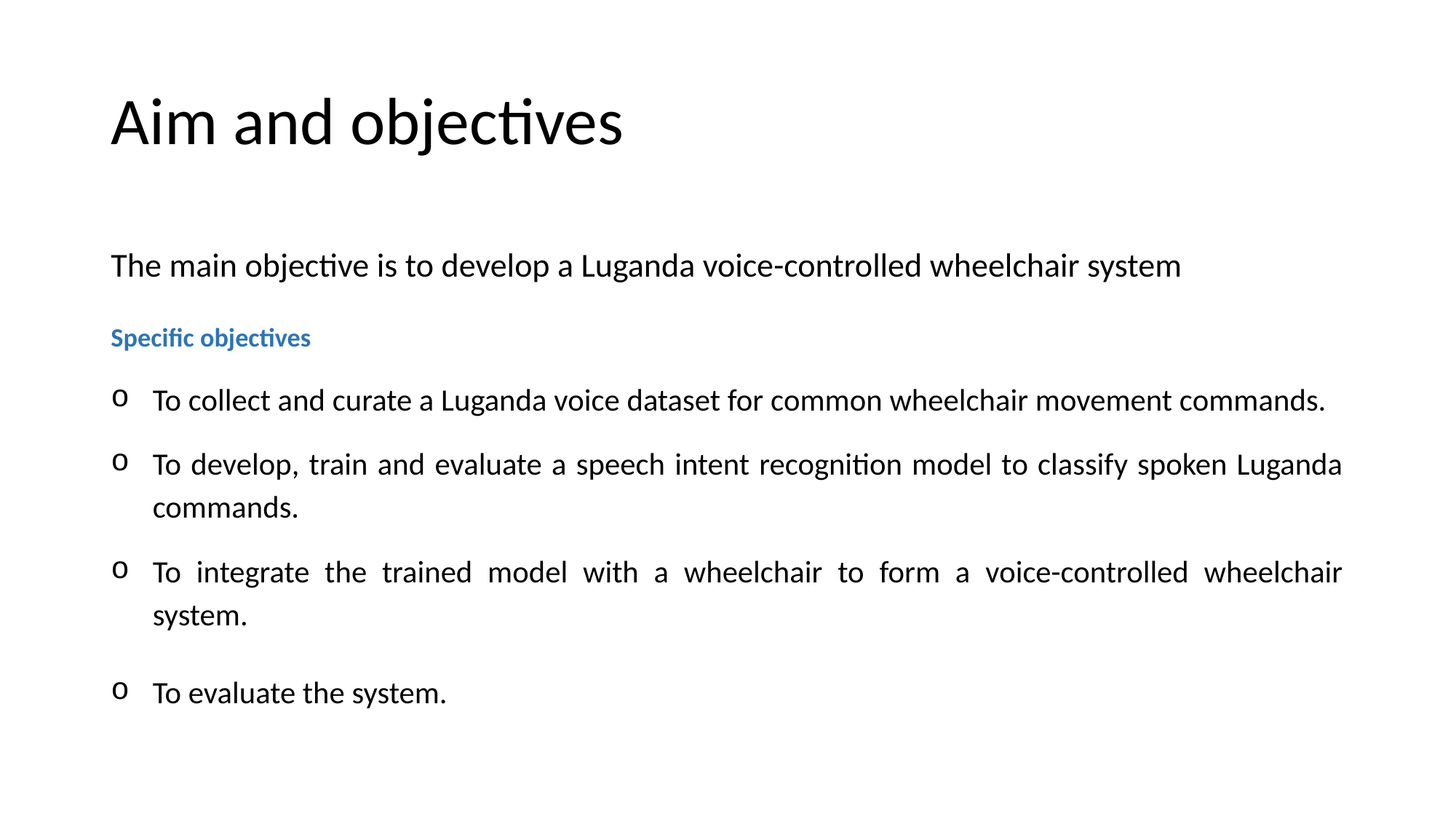

# Aim and objectives
The main objective is to develop a Luganda voice-controlled wheelchair system
Specific objectives
To collect and curate a Luganda voice dataset for common wheelchair movement commands.
To develop, train and evaluate a speech intent recognition model to classify spoken Luganda commands.
To integrate the trained model with a wheelchair to form a voice-controlled wheelchair system.
To evaluate the system.